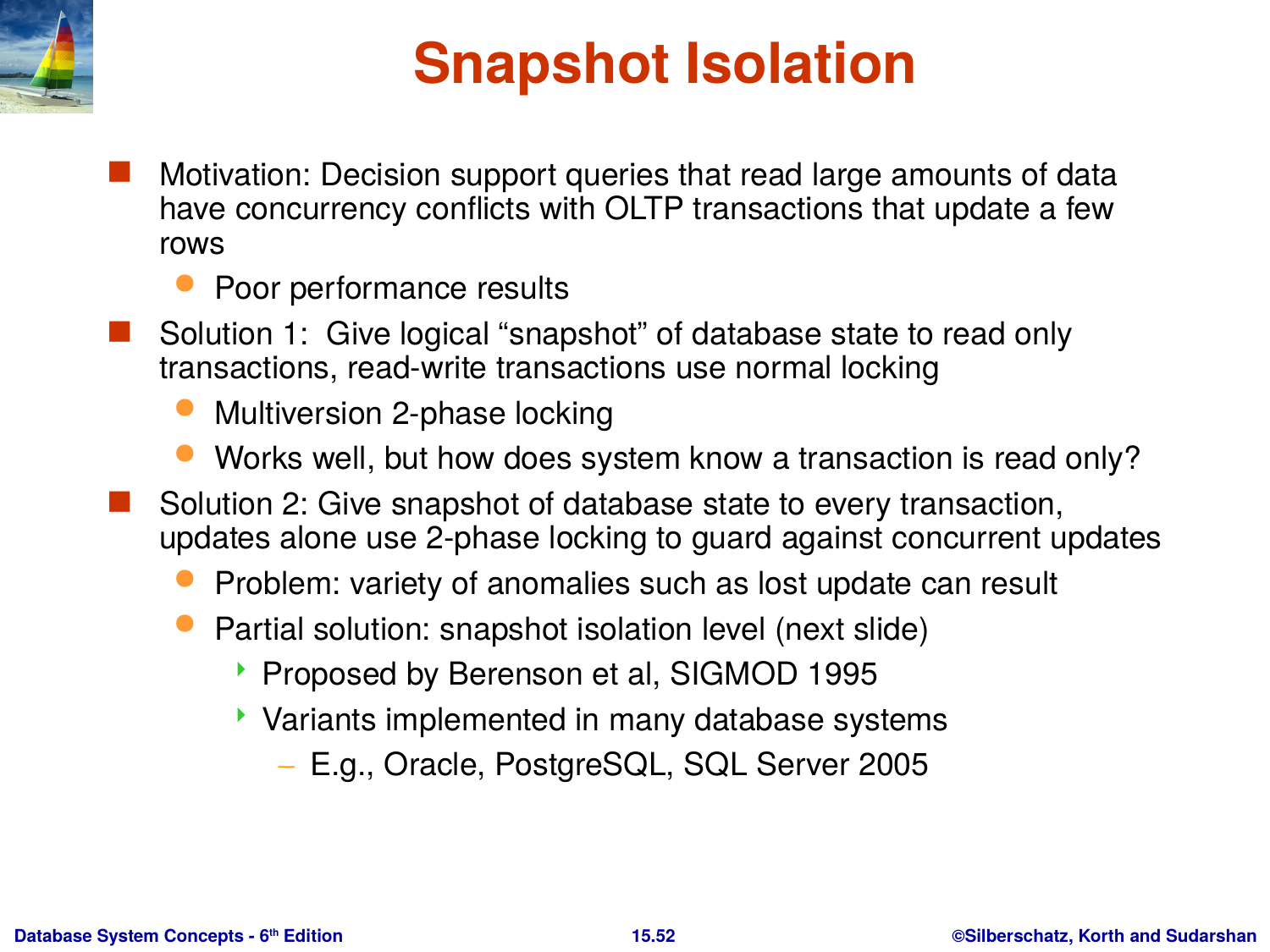

# Snapshot Isolation
Motivation: Decision support queries that read large amounts of data have concurrency conflicts with OLTP transactions that update a few rows
Poor performance results
Solution 1:  Give logical “snapshot” of database state to read only transactions, read-write transactions use normal locking
Multiversion 2-phase locking
Works well, but how does system know a transaction is read only?
Solution 2: Give snapshot of database state to every transaction, updates alone use 2-phase locking to guard against concurrent updates
Problem: variety of anomalies such as lost update can result
Partial solution: snapshot isolation level (next slide)
Proposed by Berenson et al, SIGMOD 1995
Variants implemented in many database systems
E.g., Oracle, PostgreSQL, SQL Server 2005